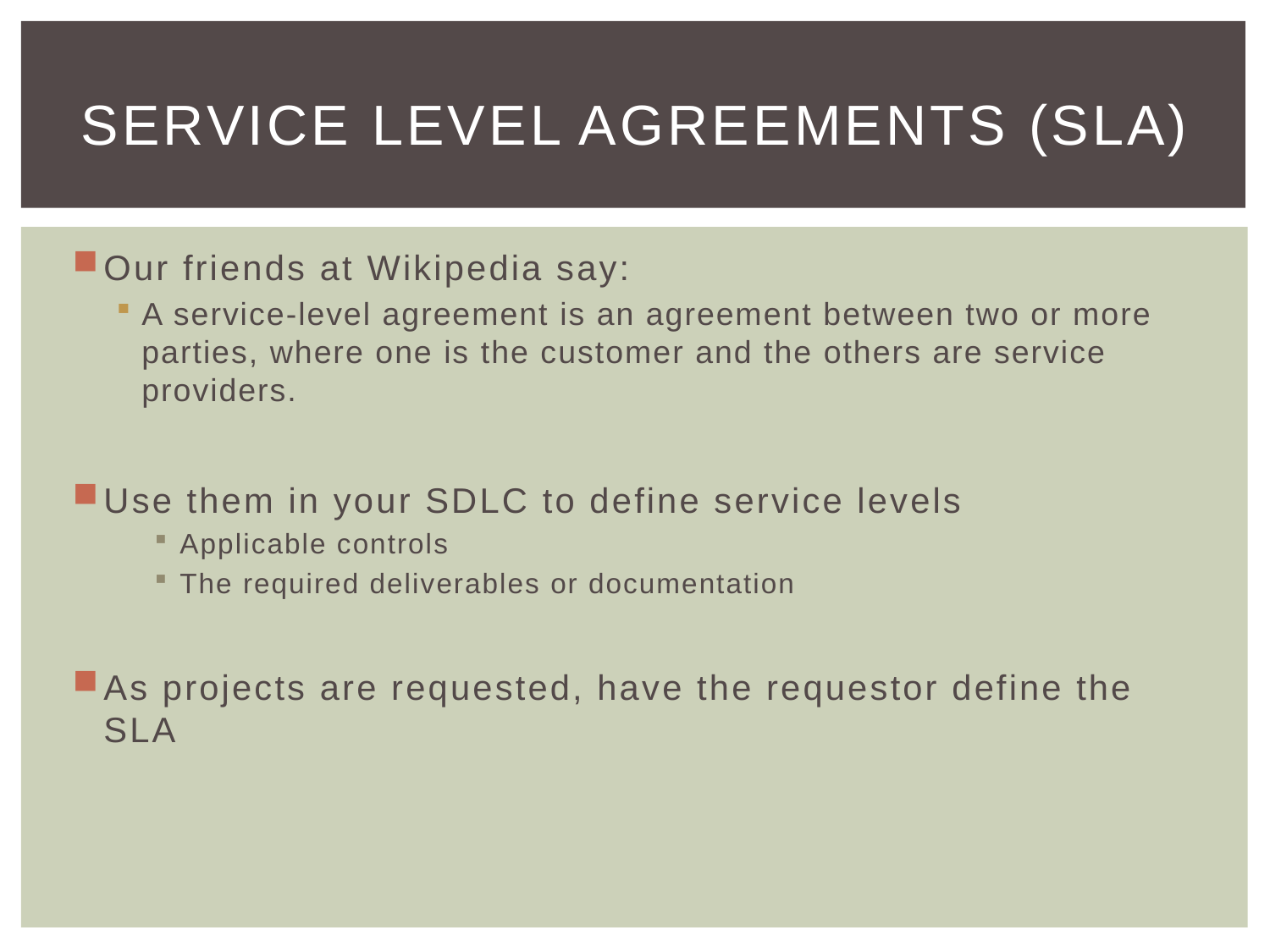

# Service Level Agreements (SLA)
Our friends at Wikipedia say:
A service-level agreement is an agreement between two or more parties, where one is the customer and the others are service providers.

Use them in your SDLC to define service levels
Applicable controls
The required deliverables or documentation

As projects are requested, have the requestor define the SLA